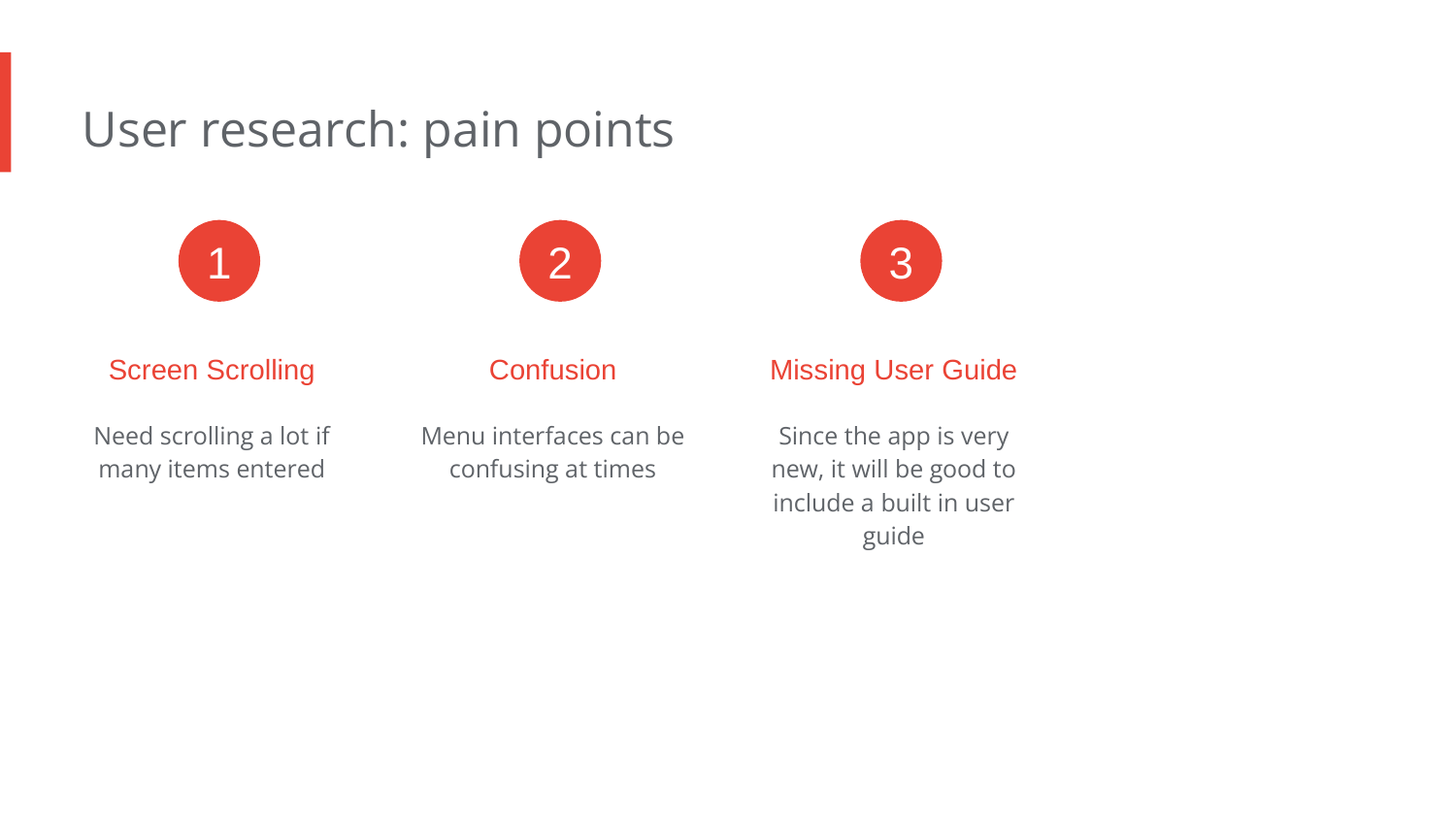

User research: pain points
1
2
3
Screen Scrolling
Confusion
Missing User Guide
Need scrolling a lot if many items entered
Menu interfaces can be confusing at times
Since the app is very new, it will be good to include a built in user guide